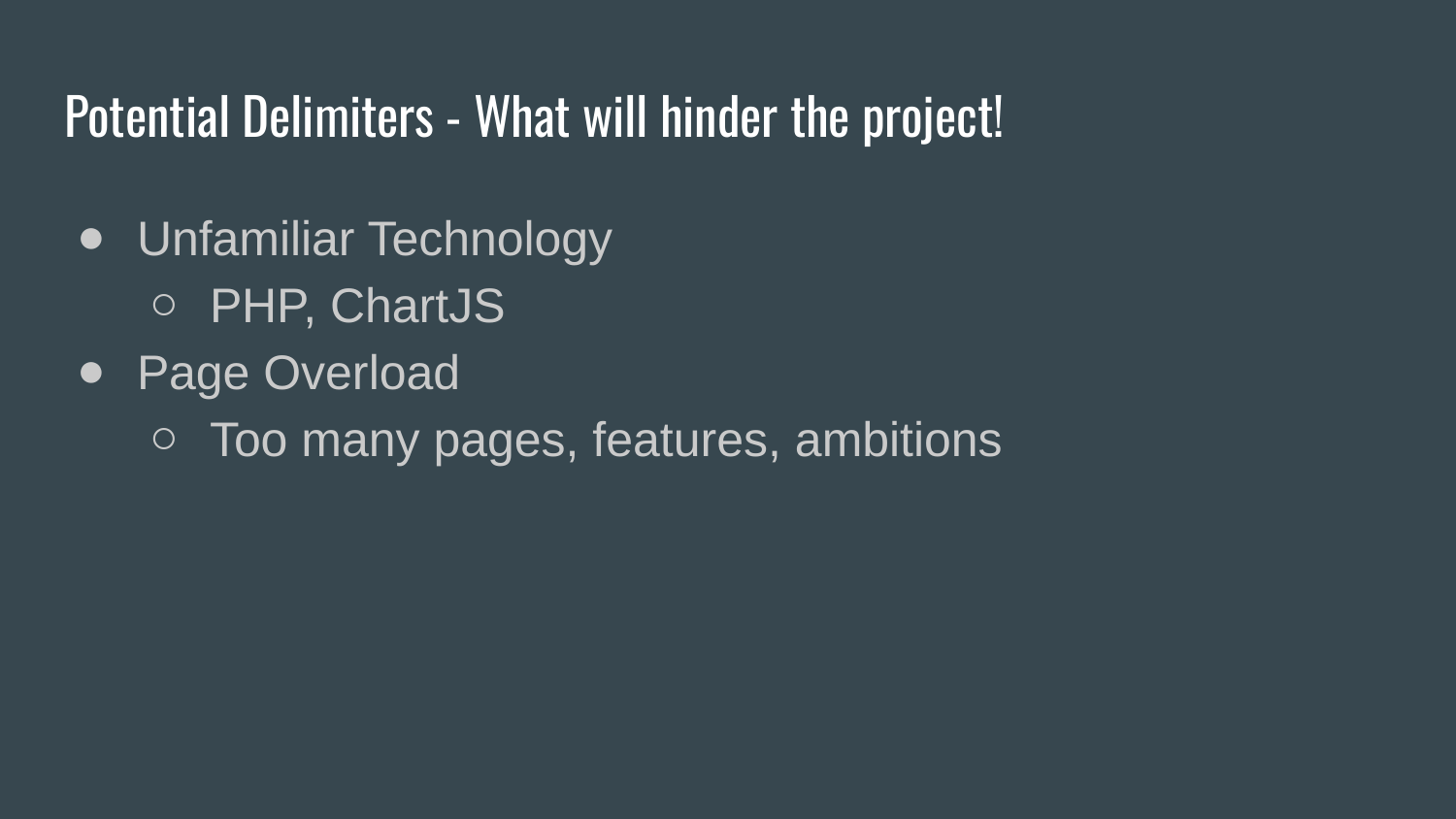

# Potential Delimiters - What will hinder the project!
Unfamiliar Technology
PHP, ChartJS
Page Overload
Too many pages, features, ambitions